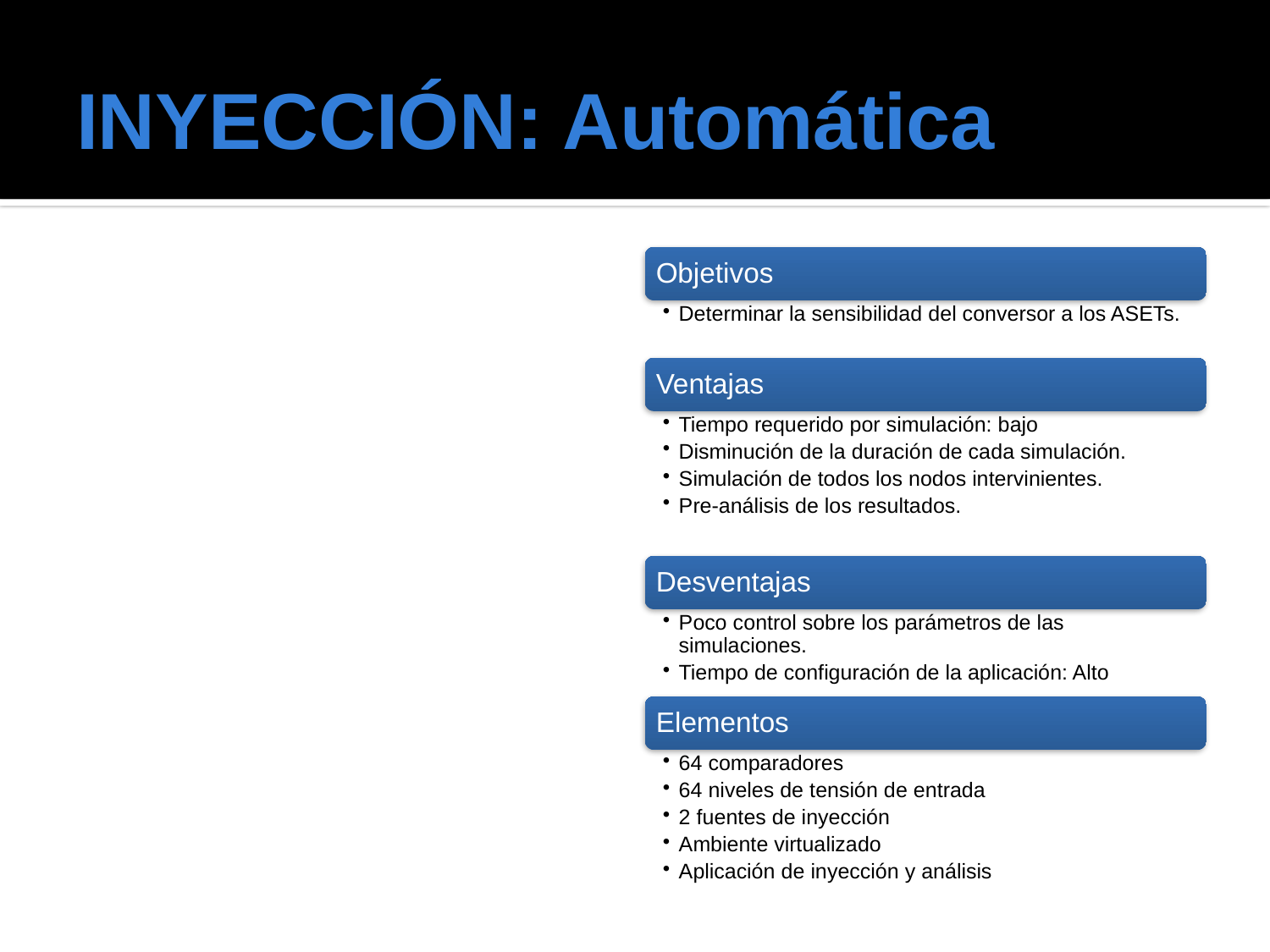

# INYECCIÓN: Automática
Objetivos
Determinar la sensibilidad del conversor a los ASETs.

Ventajas
Tiempo requerido por simulación: bajo
Disminución de la duración de cada simulación.
Simulación de todos los nodos intervinientes.
Pre-análisis de los resultados.

Desventajas
Poco control sobre los parámetros de las simulaciones.
Tiempo de configuración de la aplicación: Alto

Elementos
64 comparadores
64 niveles de tensión de entrada
2 fuentes de inyección
Ambiente virtualizado
Aplicación de inyección y análisis